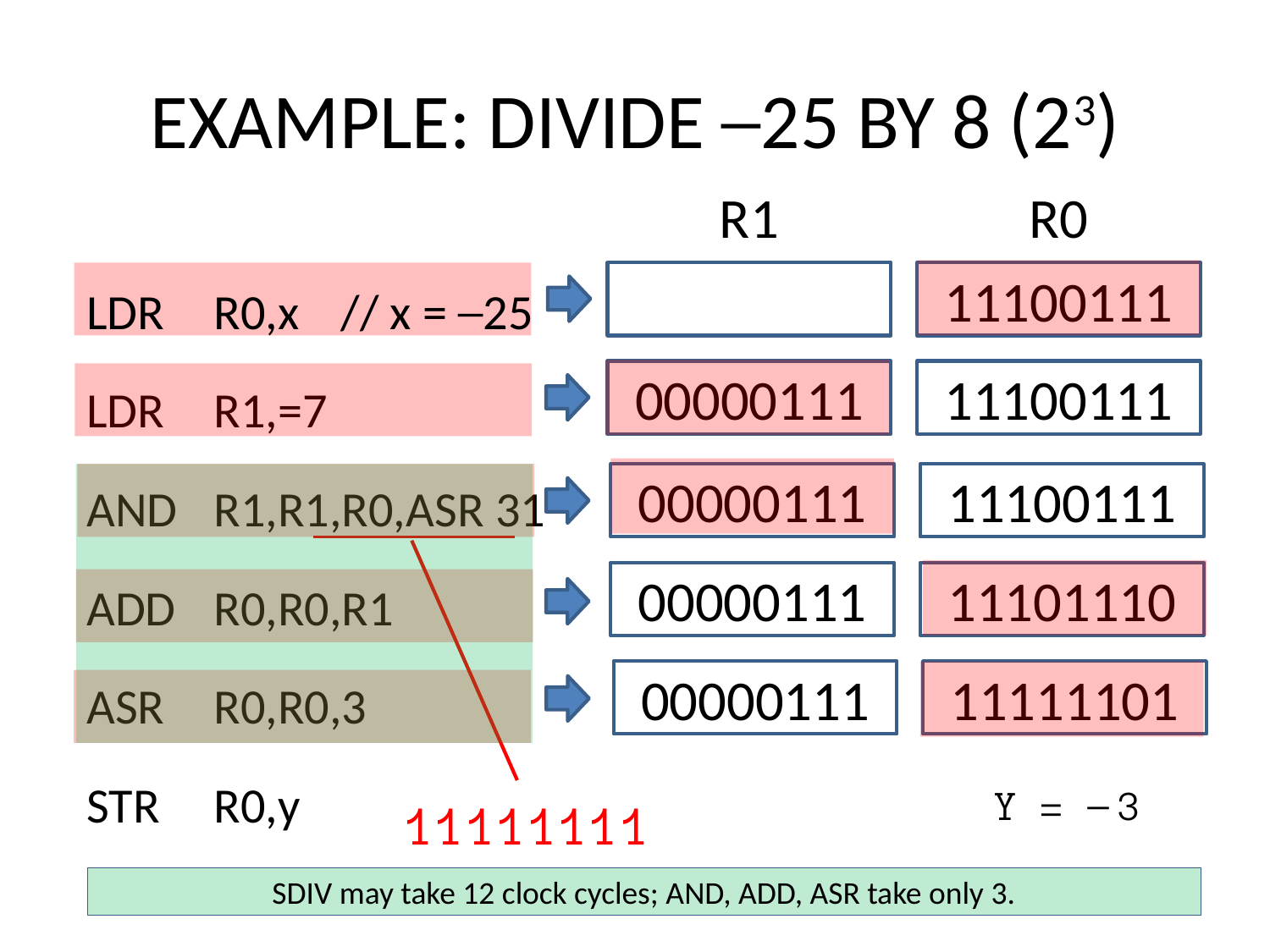

# EXAMPLE: DIVIDE ─25 BY 8 (23)
R1
R0
LDR	R0,x	// x = ─25
LDR	R1,=7
AND	R1,R1,R0,ASR 31
ADD	R0,R0,R1
ASR	R0,R0,3
STR	R0,y

11100111

00000111
11100111

00000111
11100111

00000111
11101110

00000111
11111101

Y = ─ 3
11111111
SDIV may take 12 clock cycles; AND, ADD, ASR take only 3.